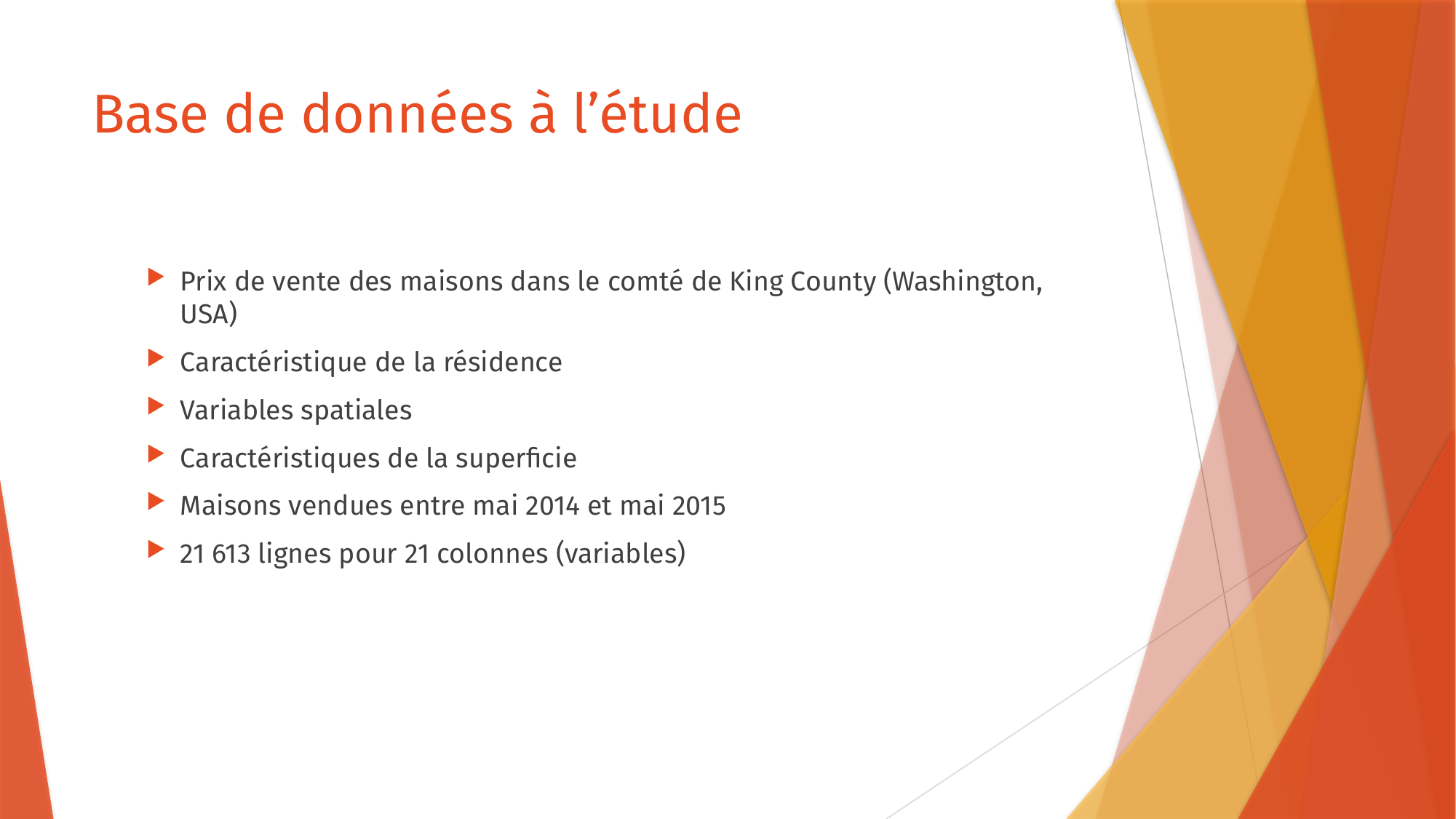

# Base de données à l’étude
Prix de vente des maisons dans le comté de King County (Washington, USA)
Caractéristique de la résidence
Variables spatiales
Caractéristiques de la superficie
Maisons vendues entre mai 2014 et mai 2015
21 613 lignes pour 21 colonnes (variables)